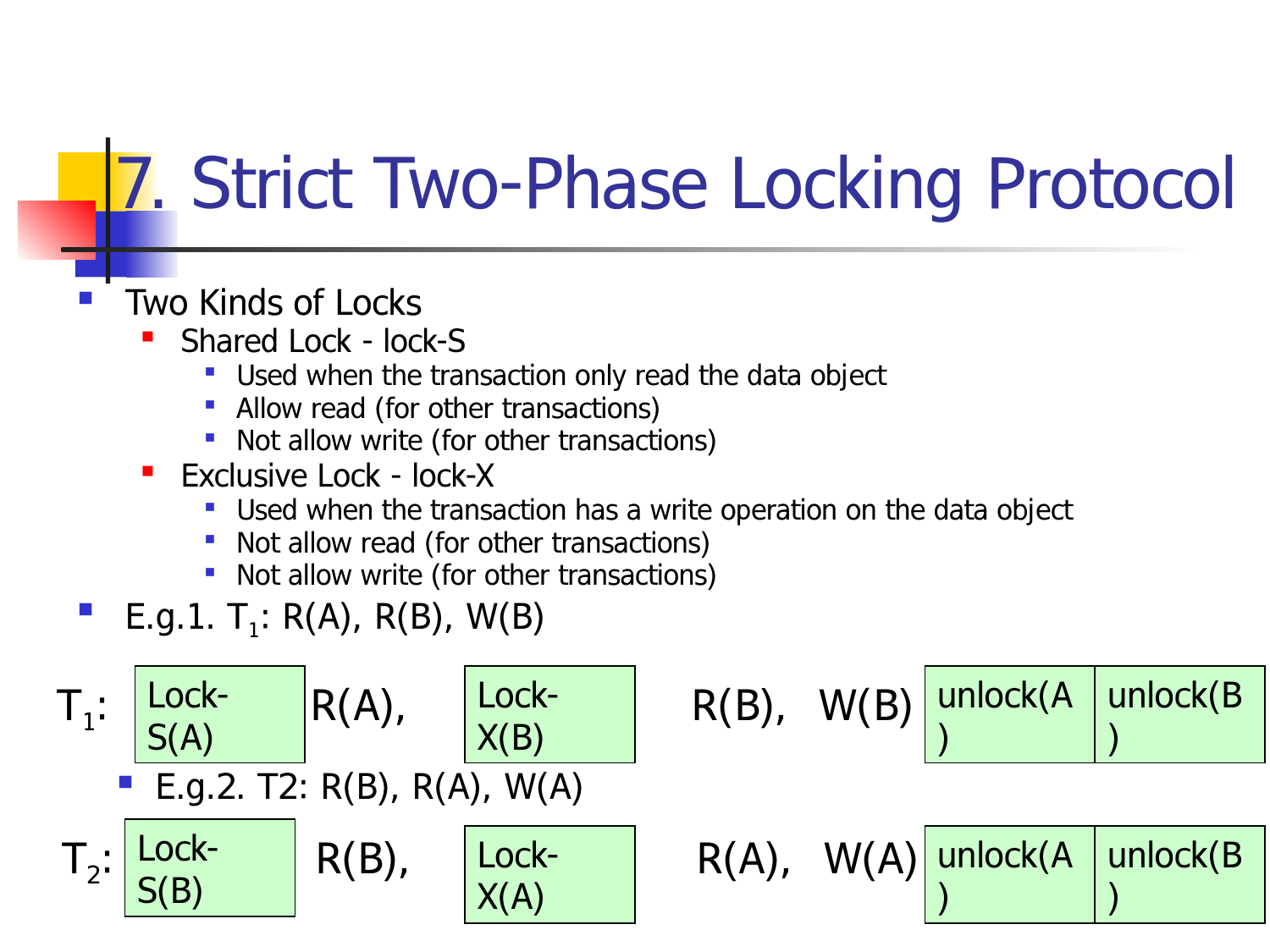

# 7. Strict Two-Phase Locking Protocol
Two Kinds of Locks
Shared Lock - lock-S
Used when the transaction only read the data object
Allow read (for other transactions)
Not allow write (for other transactions)
Exclusive Lock - lock-X
Used when the transaction has a write operation on the data object
Not allow read (for other transactions)
Not allow write (for other transactions)
E.g.1. T1: R(A), R(B), W(B)

Lock-S(A)
Lock-X(B)
unlock(A)
unlock(B)
T1: 		R(A), 			R(B), 	W(B)
  E.g.2. T2: R(B), R(A), W(A)

Lock-S(B)
T2: 		R(B), 			R(A), 	W(A)
Lock-X(A)
unlock(A)
unlock(B)
44